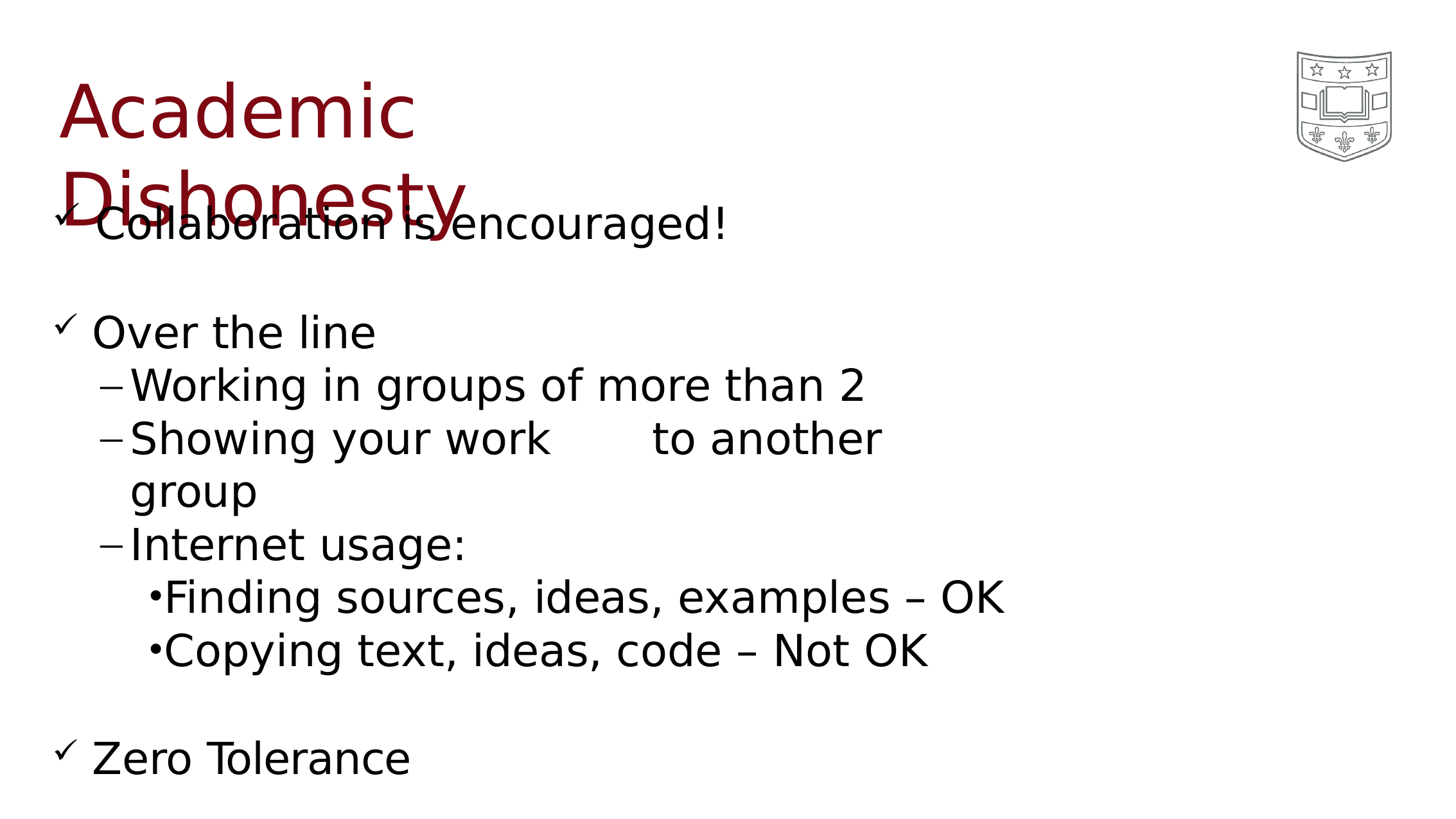

# Academic Dishonesty
Collaboration is encouraged!

Over the line
Working in groups of more than 2
Showing your work	to another group
Internet usage:
Finding sources, ideas, examples – OK
Copying text, ideas, code – Not OK

Zero Tolerance